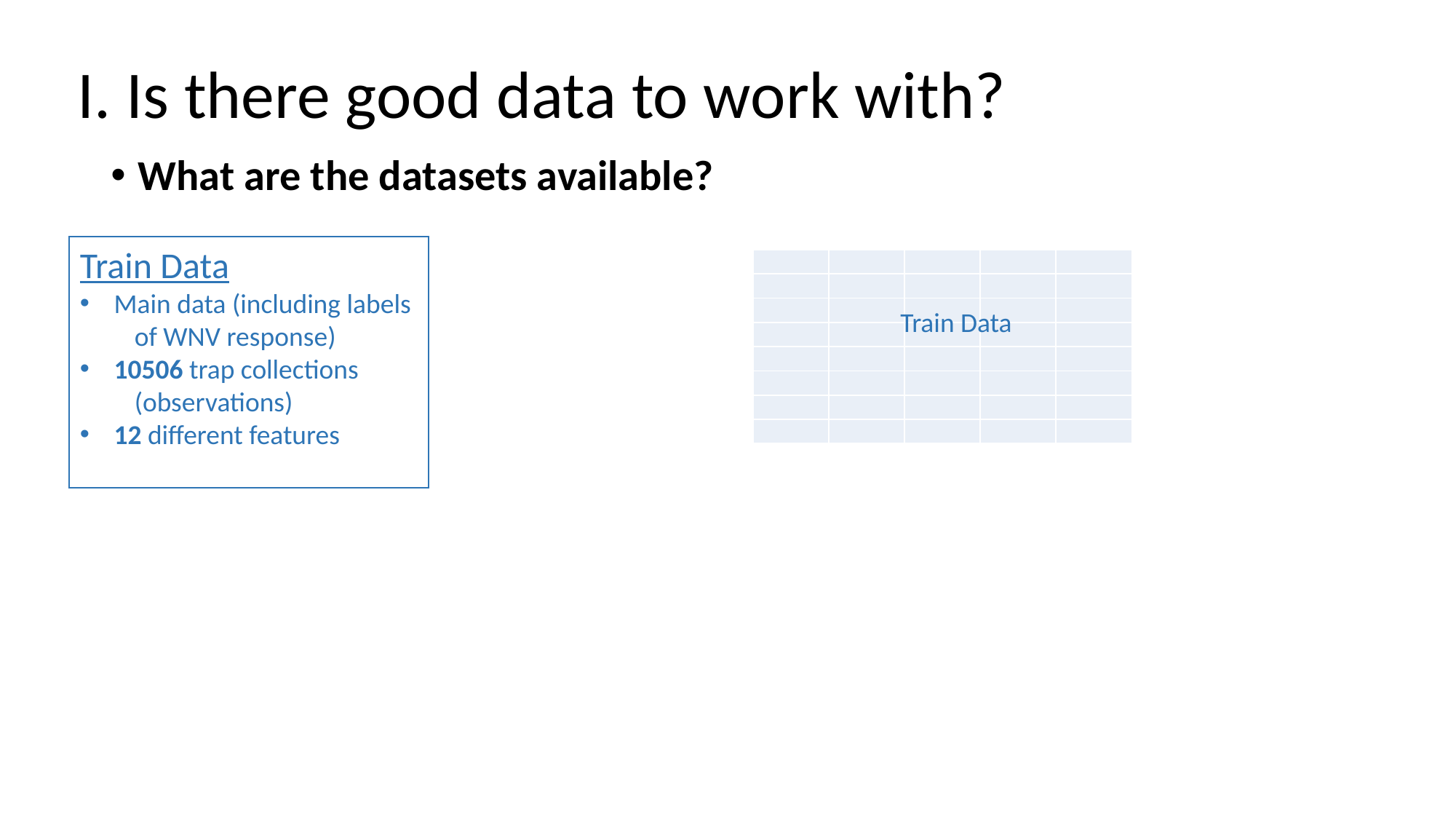

# I. Is there good data to work with?
What are the datasets available?
Train Data
Main data (including labels
of WNV response)
10506 trap collections
(observations)
12 different features

|  |  |  |  |  |
| --- | --- | --- | --- | --- |
|  |  |  |  |  |
|  |  |  |  |  |
|  |  |  |  |  |
|  |  |  |  |  |
|  |  |  |  |  |
|  |  |  |  |  |
|  |  |  |  |  |
Train Data